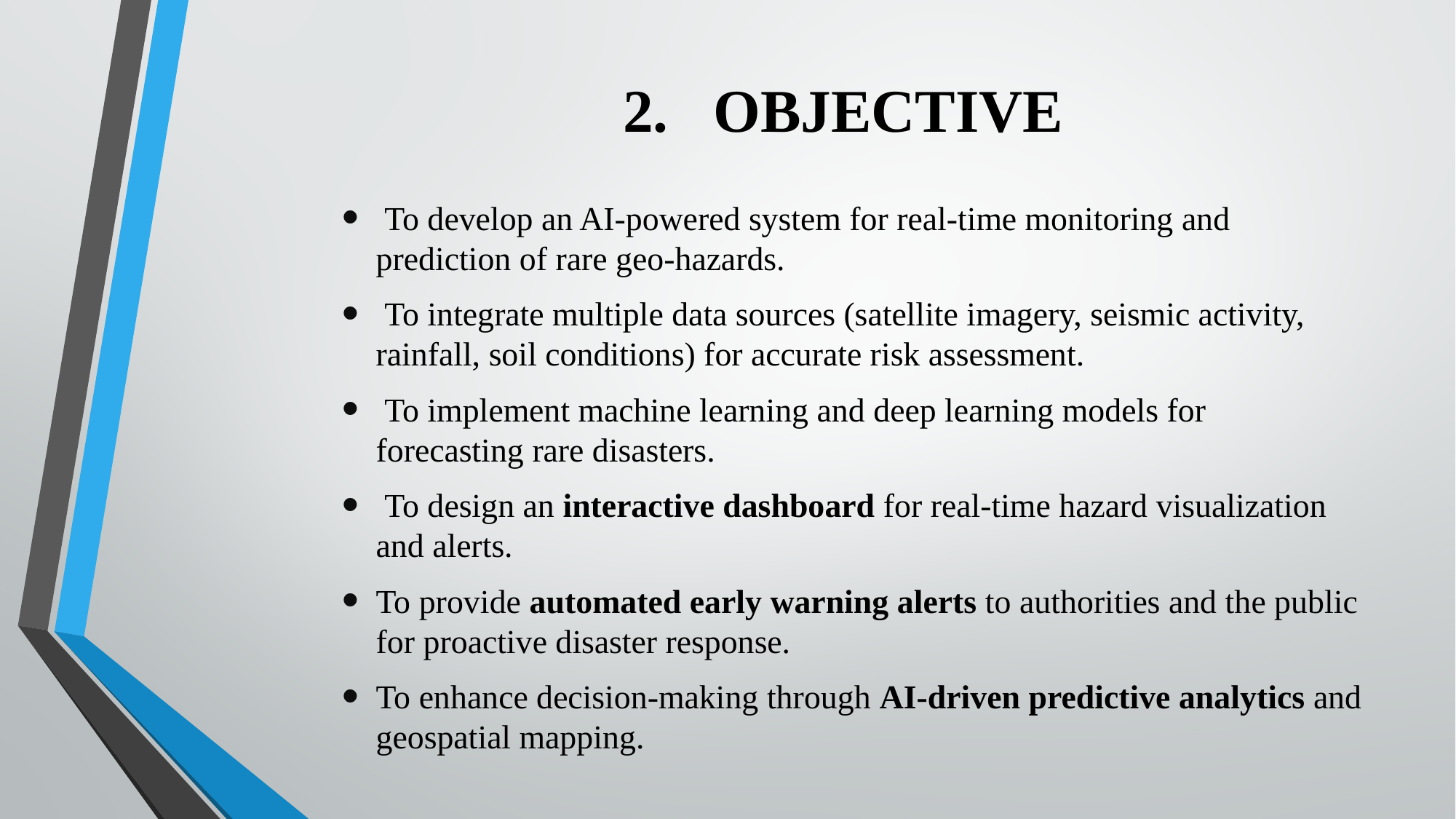

# 2.   OBJECTIVE
 To develop an AI-powered system for real-time monitoring and prediction of rare geo-hazards.
 To integrate multiple data sources (satellite imagery, seismic activity, rainfall, soil conditions) for accurate risk assessment.
 To implement machine learning and deep learning models for forecasting rare disasters.
 To design an interactive dashboard for real-time hazard visualization and alerts.
To provide automated early warning alerts to authorities and the public for proactive disaster response.
To enhance decision-making through AI-driven predictive analytics and geospatial mapping.